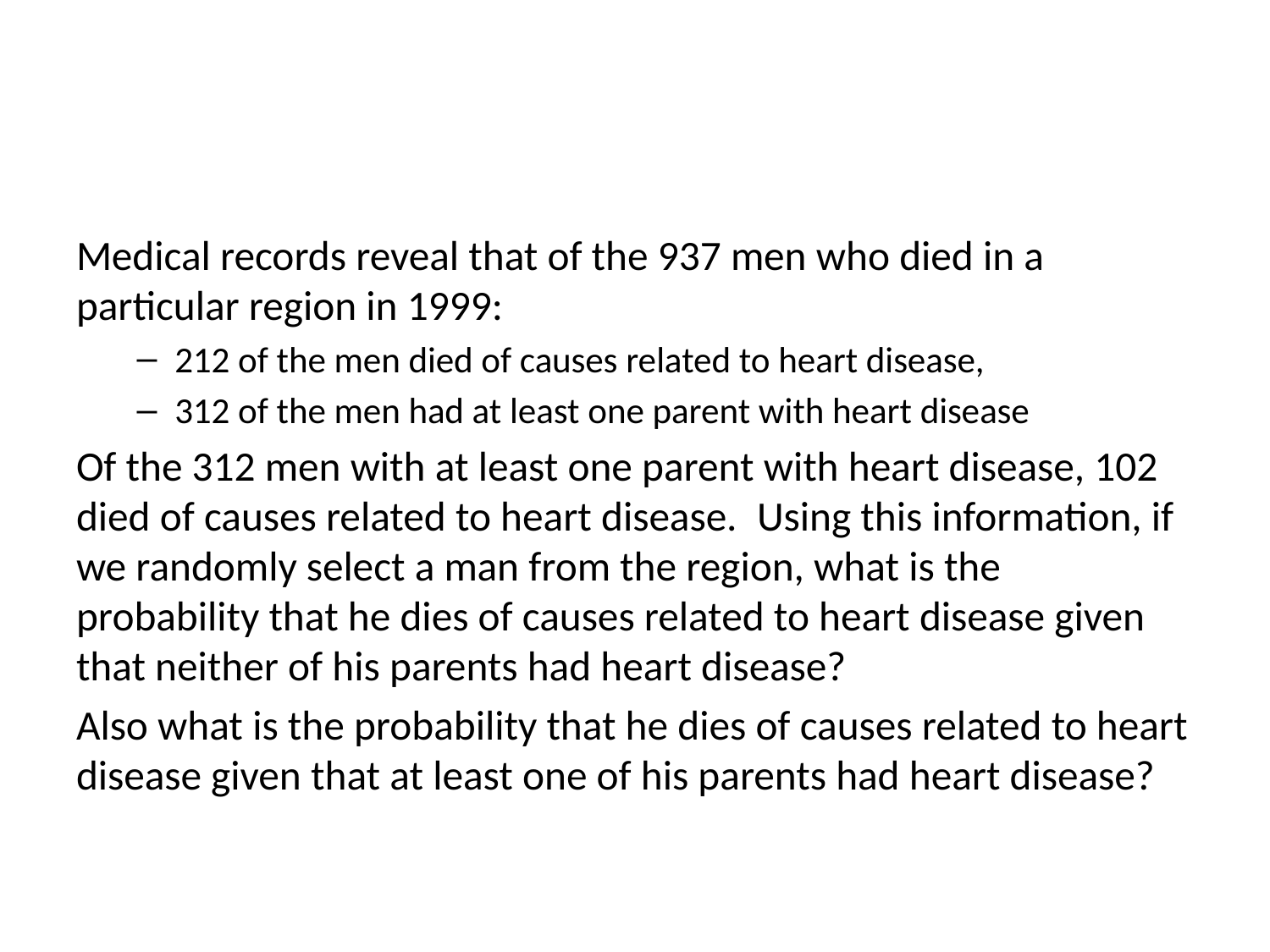

#
Medical records reveal that of the 937 men who died in a particular region in 1999:
212 of the men died of causes related to heart disease,
312 of the men had at least one parent with heart disease
Of the 312 men with at least one parent with heart disease, 102 died of causes related to heart disease.  Using this information, if we randomly select a man from the region, what is the probability that he dies of causes related to heart disease given that neither of his parents had heart disease?
Also what is the probability that he dies of causes related to heart disease given that at least one of his parents had heart disease?